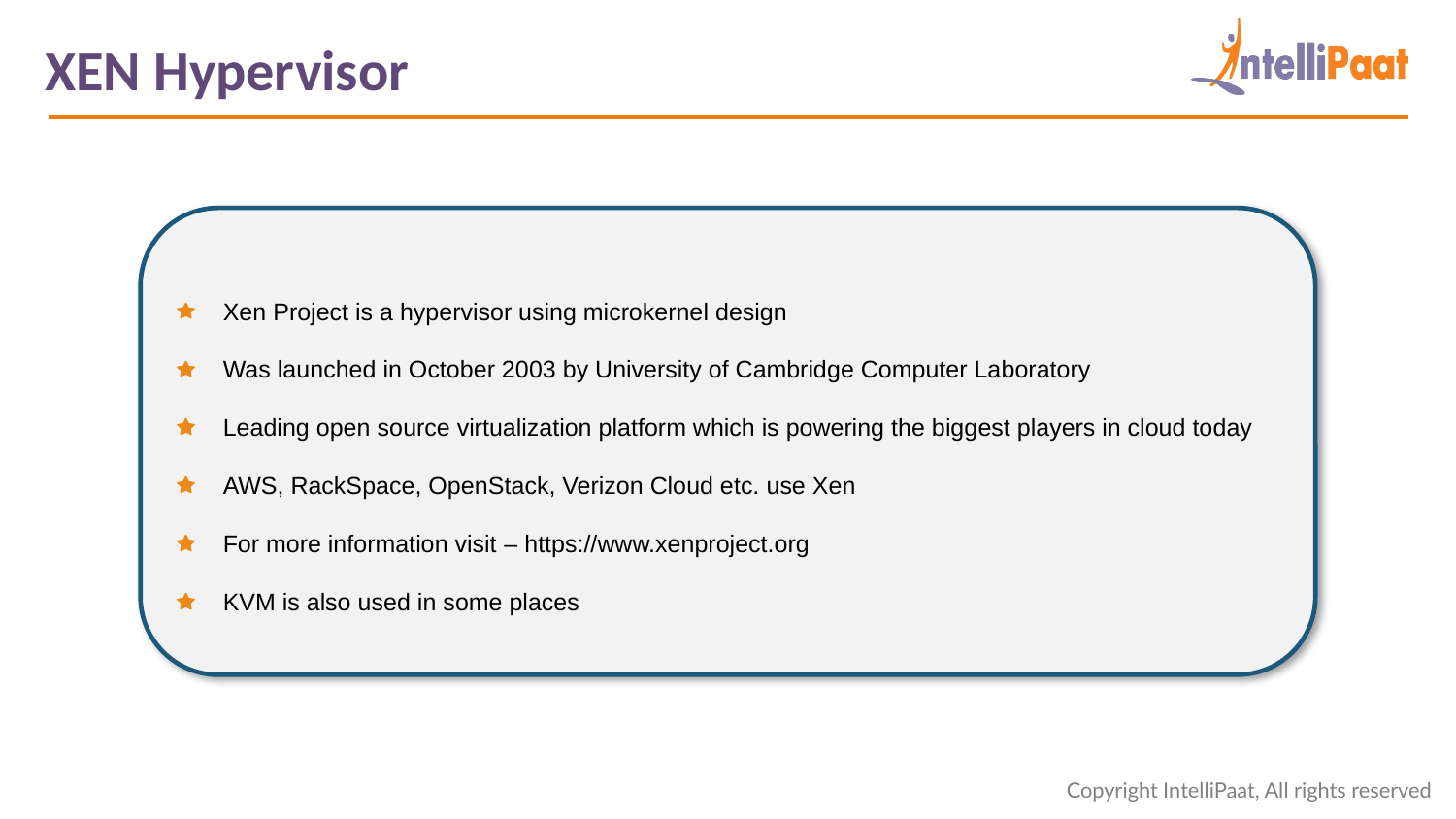

XEN Hypervisor
Xen Project is a hypervisor using microkernel design
Was launched in October 2003 by University of Cambridge Computer Laboratory
Leading open source virtualization platform which is powering the biggest players in cloud today
AWS, RackSpace, OpenStack, Verizon Cloud etc. use Xen
For more information visit – https://www.xenproject.org
KVM is also used in some places